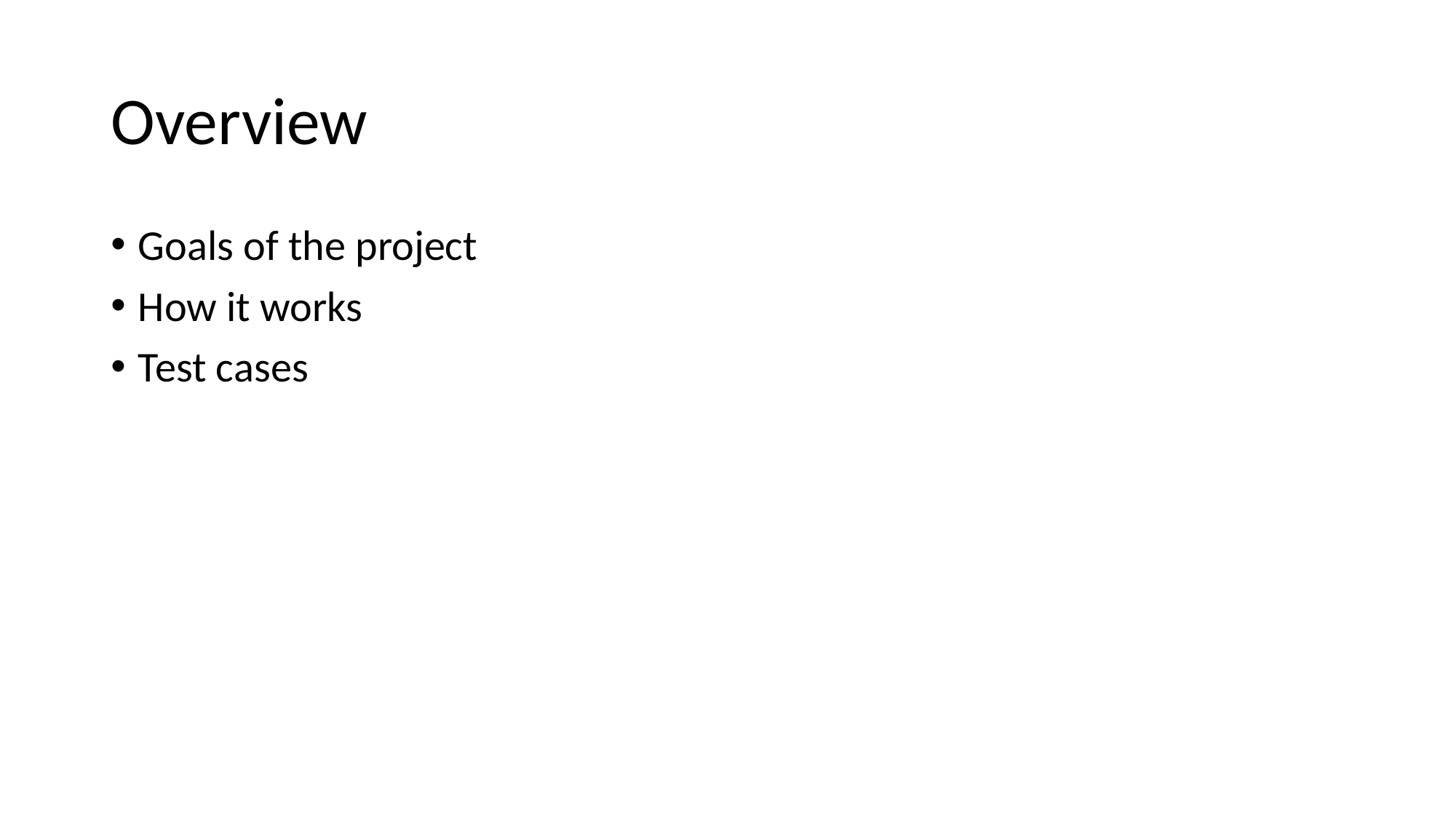

# Overview
Goals of the project
How it works
Test cases